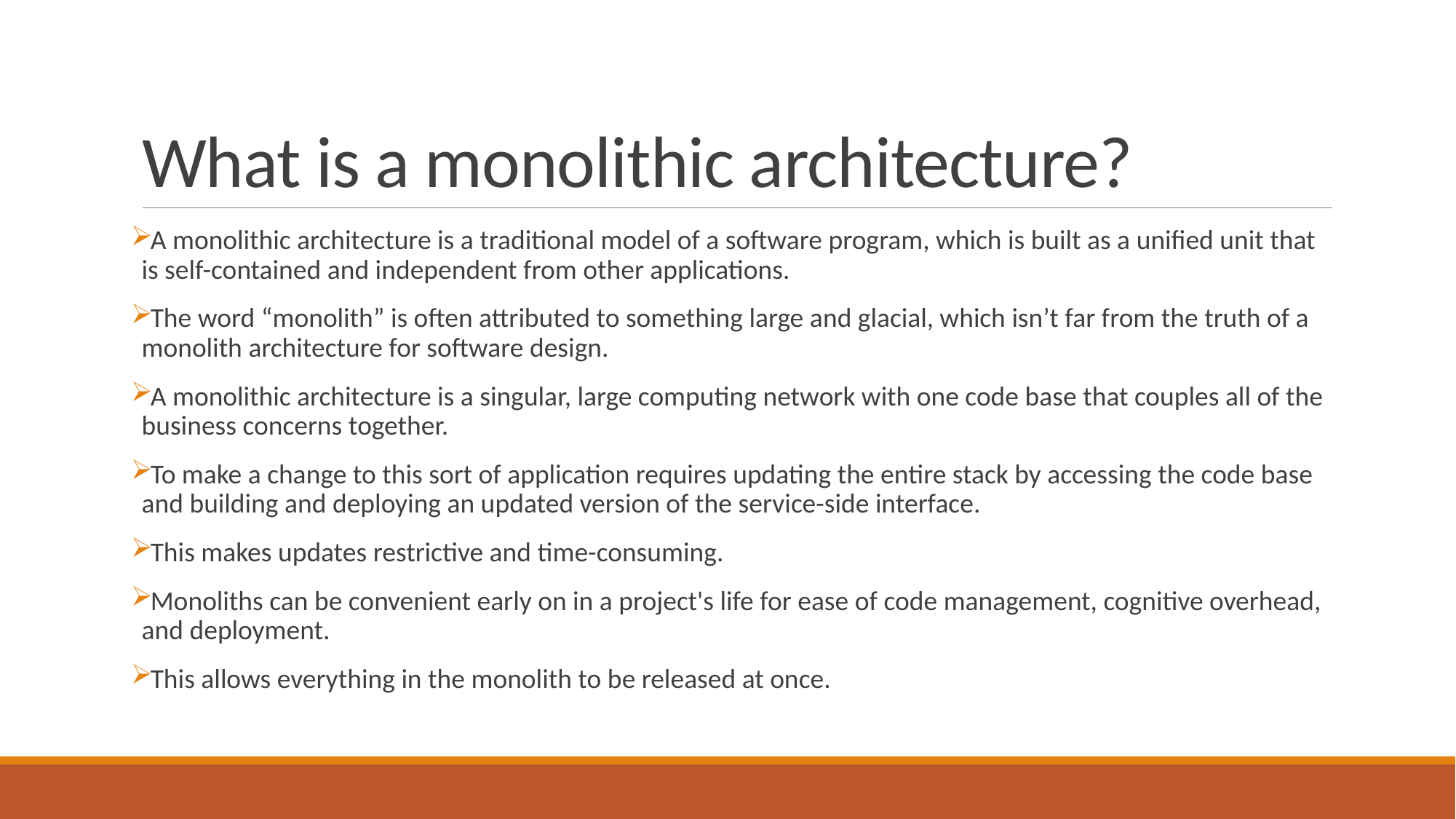

# What is a monolithic architecture?
A monolithic architecture is a traditional model of a software program, which is built as a unified unit that is self-contained and independent from other applications.
The word “monolith” is often attributed to something large and glacial, which isn’t far from the truth of a monolith architecture for software design.
A monolithic architecture is a singular, large computing network with one code base that couples all of the business concerns together.
To make a change to this sort of application requires updating the entire stack by accessing the code base and building and deploying an updated version of the service-side interface.
This makes updates restrictive and time-consuming.
Monoliths can be convenient early on in a project's life for ease of code management, cognitive overhead, and deployment.
This allows everything in the monolith to be released at once.